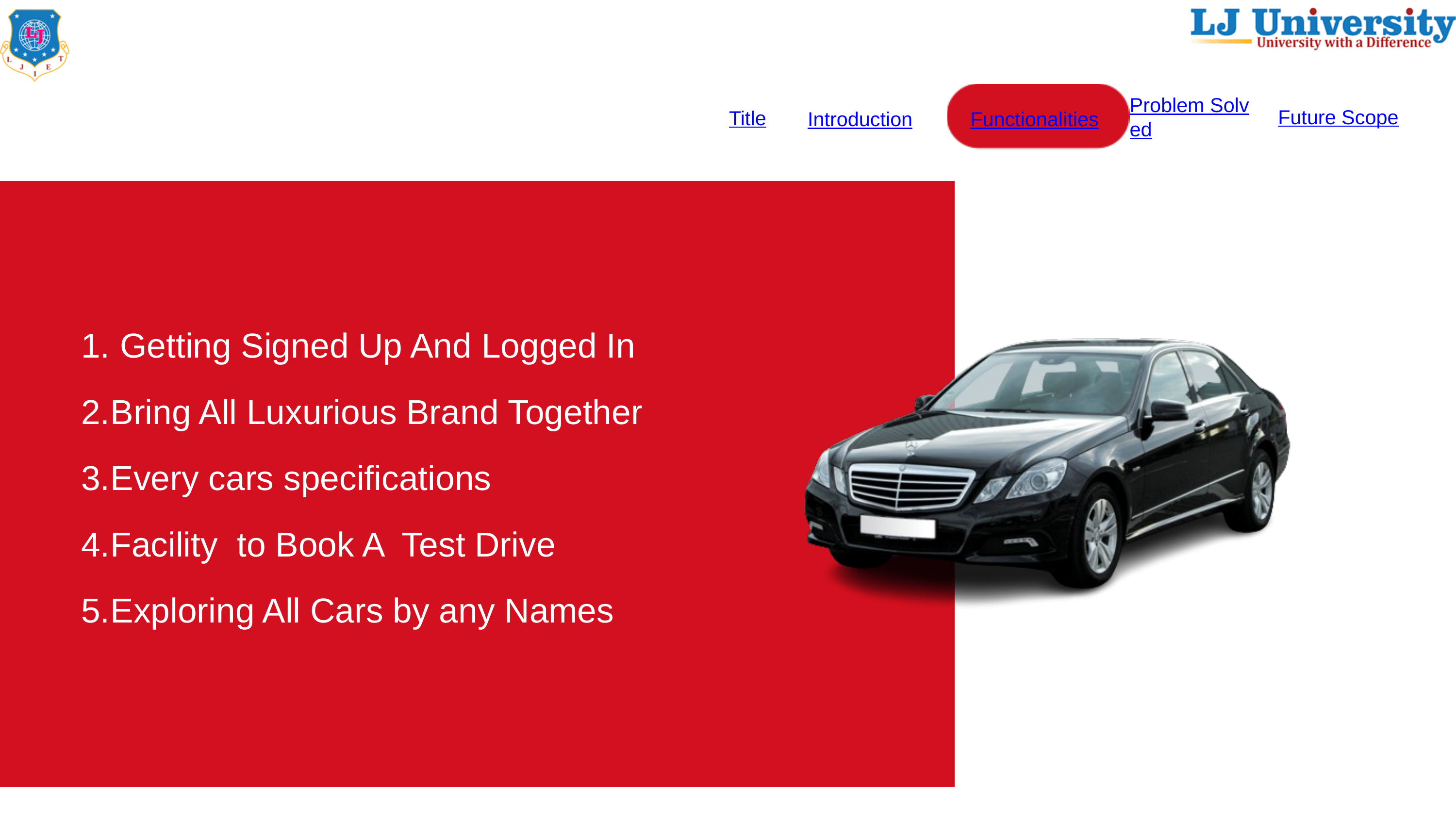

Problem Solved
Future Scope
Title
Introduction
Functionalities

 Getting Signed Up And Logged In
Bring All Luxurious Brand Together
Every cars specifications
Facility  to Book A  Test Drive
Exploring All Cars by any Names